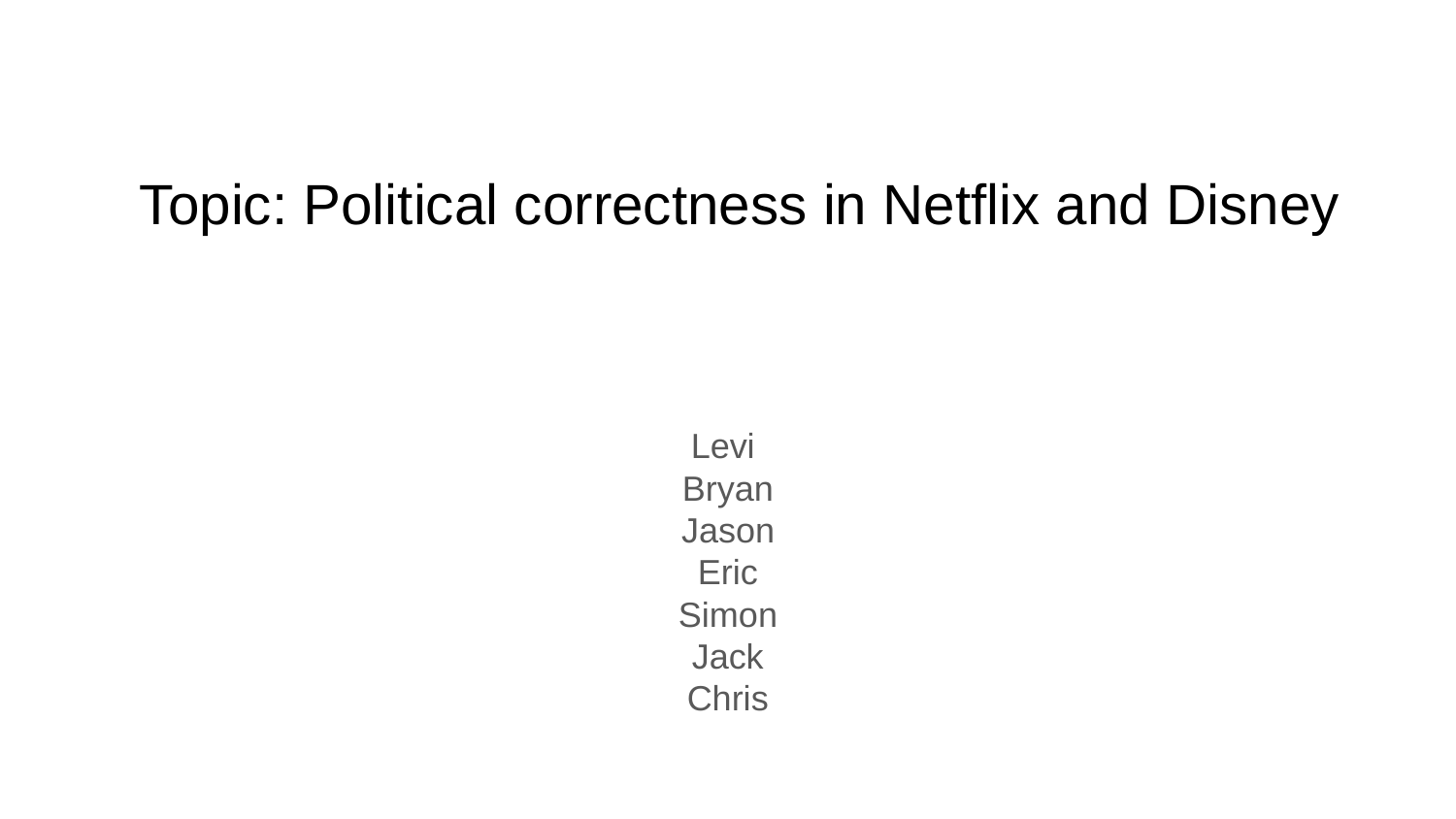

# Topic: Political correctness in Netflix and Disney

Chris
Levi
Bryan
Jason
Eric
Simon
Jack
Chris